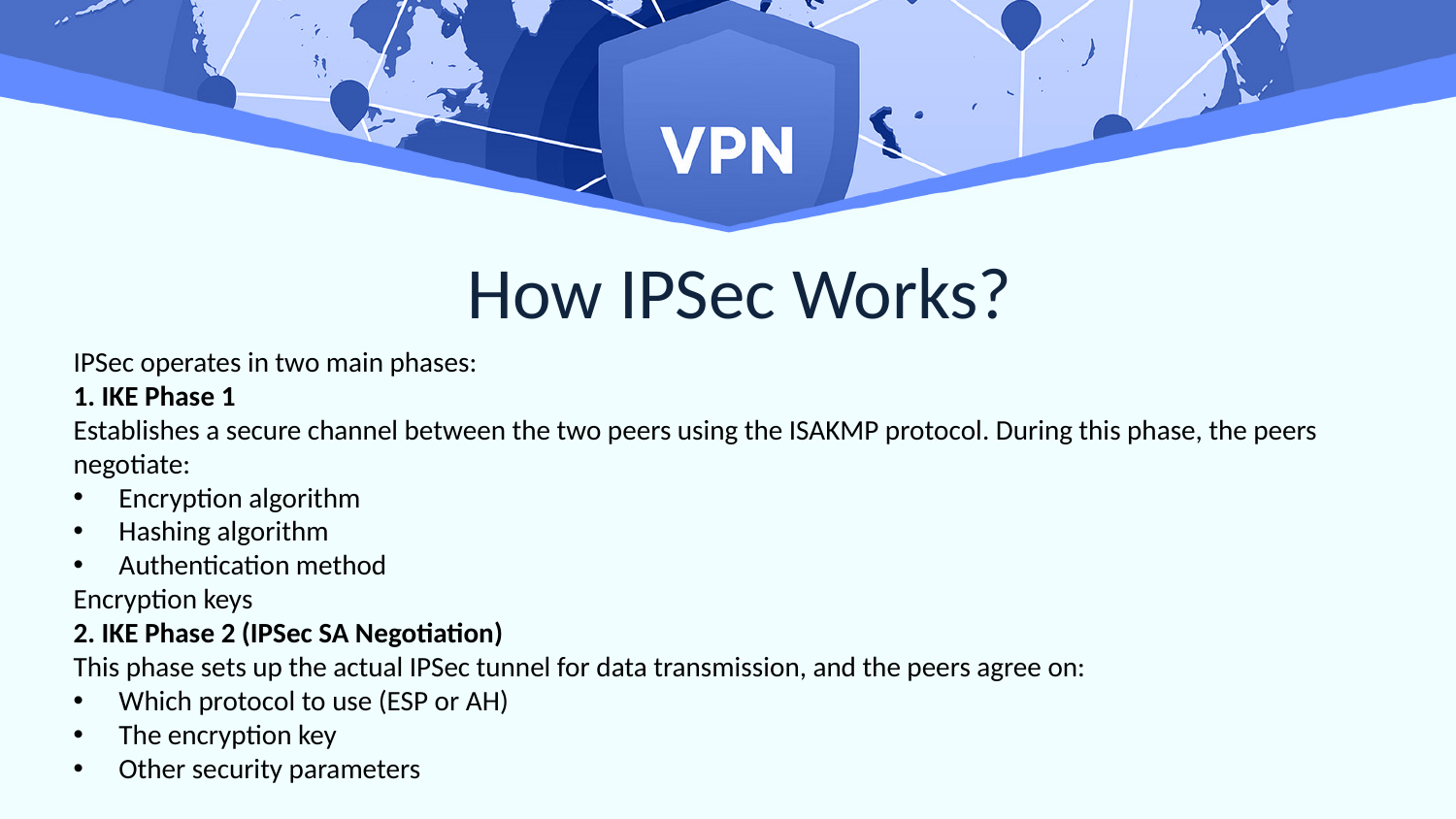

How IPSec Works?
IPSec operates in two main phases:
1. IKE Phase 1
Establishes a secure channel between the two peers using the ISAKMP protocol. During this phase, the peers negotiate:
Encryption algorithm
Hashing algorithm
Authentication method
Encryption keys
2. IKE Phase 2 (IPSec SA Negotiation)
This phase sets up the actual IPSec tunnel for data transmission, and the peers agree on:
Which protocol to use (ESP or AH)
The encryption key
Other security parameters